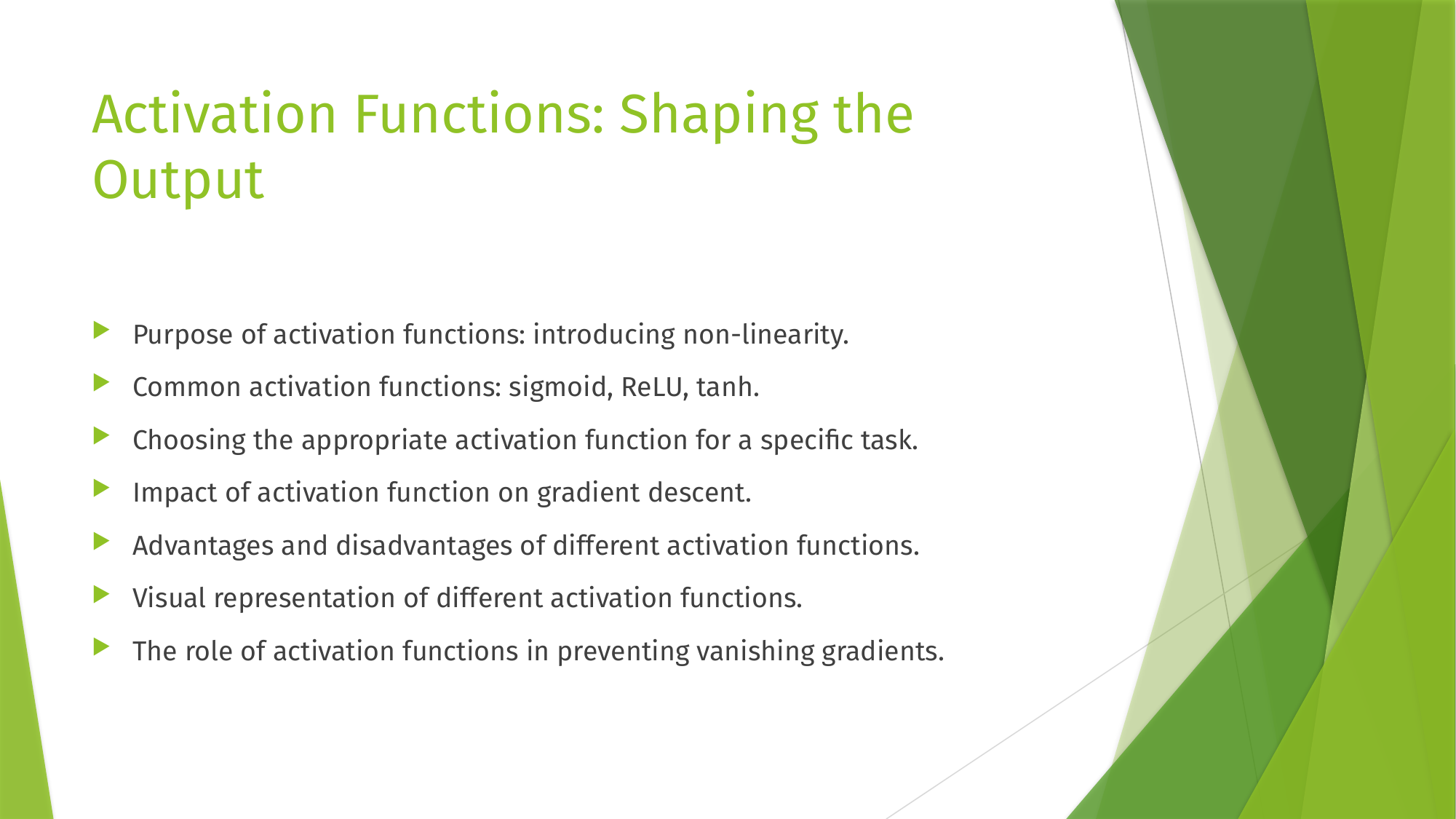

# Activation Functions: Shaping the Output

Purpose of activation functions: introducing non-linearity.
Common activation functions: sigmoid, ReLU, tanh.
Choosing the appropriate activation function for a specific task.
Impact of activation function on gradient descent.
Advantages and disadvantages of different activation functions.
Visual representation of different activation functions.
The role of activation functions in preventing vanishing gradients.